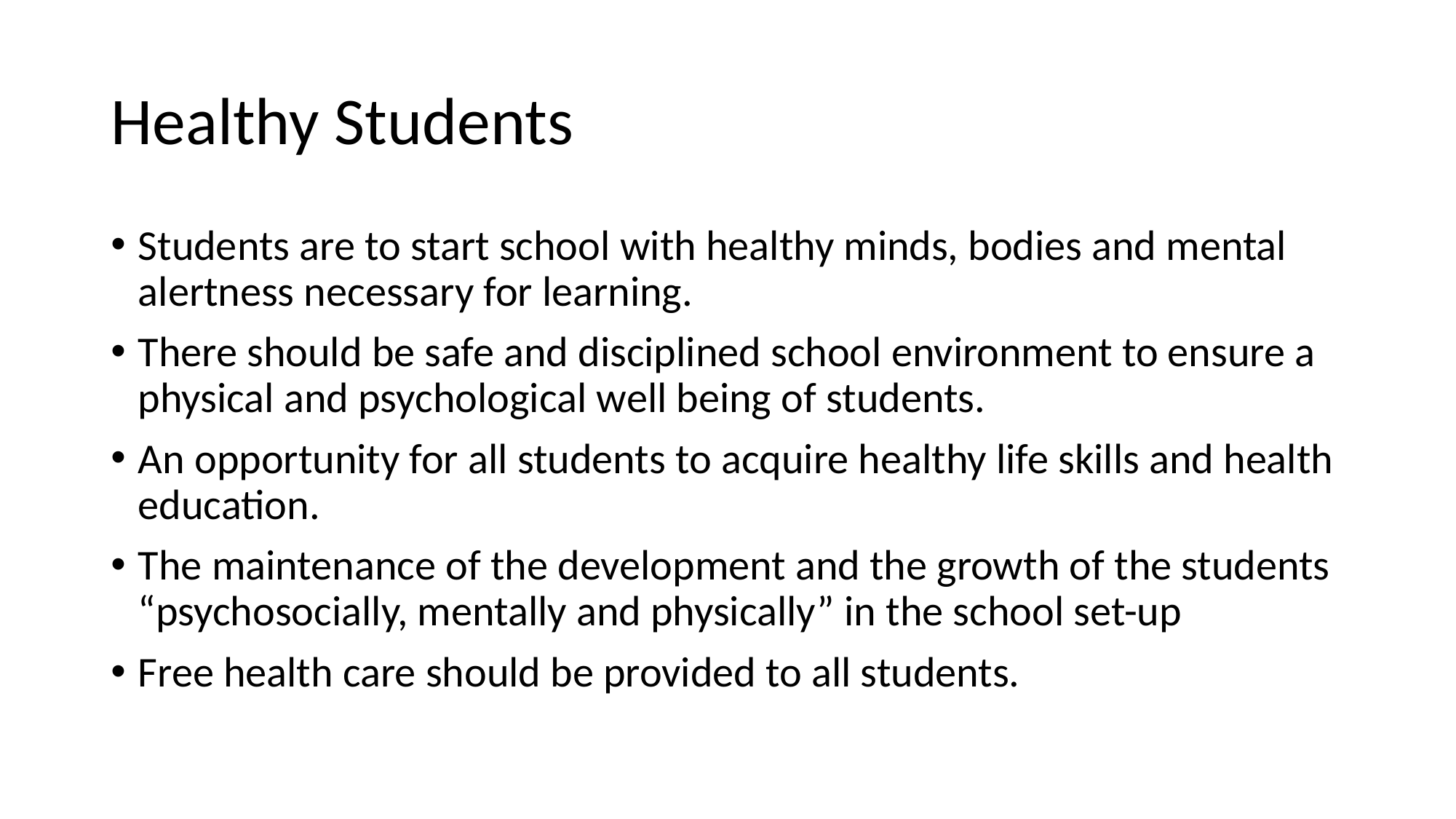

# Healthy Students
Students are to start school with healthy minds, bodies and mental alertness necessary for learning.
There should be safe and disciplined school environment to ensure a physical and psychological well being of students.
An opportunity for all students to acquire healthy life skills and health education.
The maintenance of the development and the growth of the students “psychosocially, mentally and physically” in the school set-up
Free health care should be provided to all students.